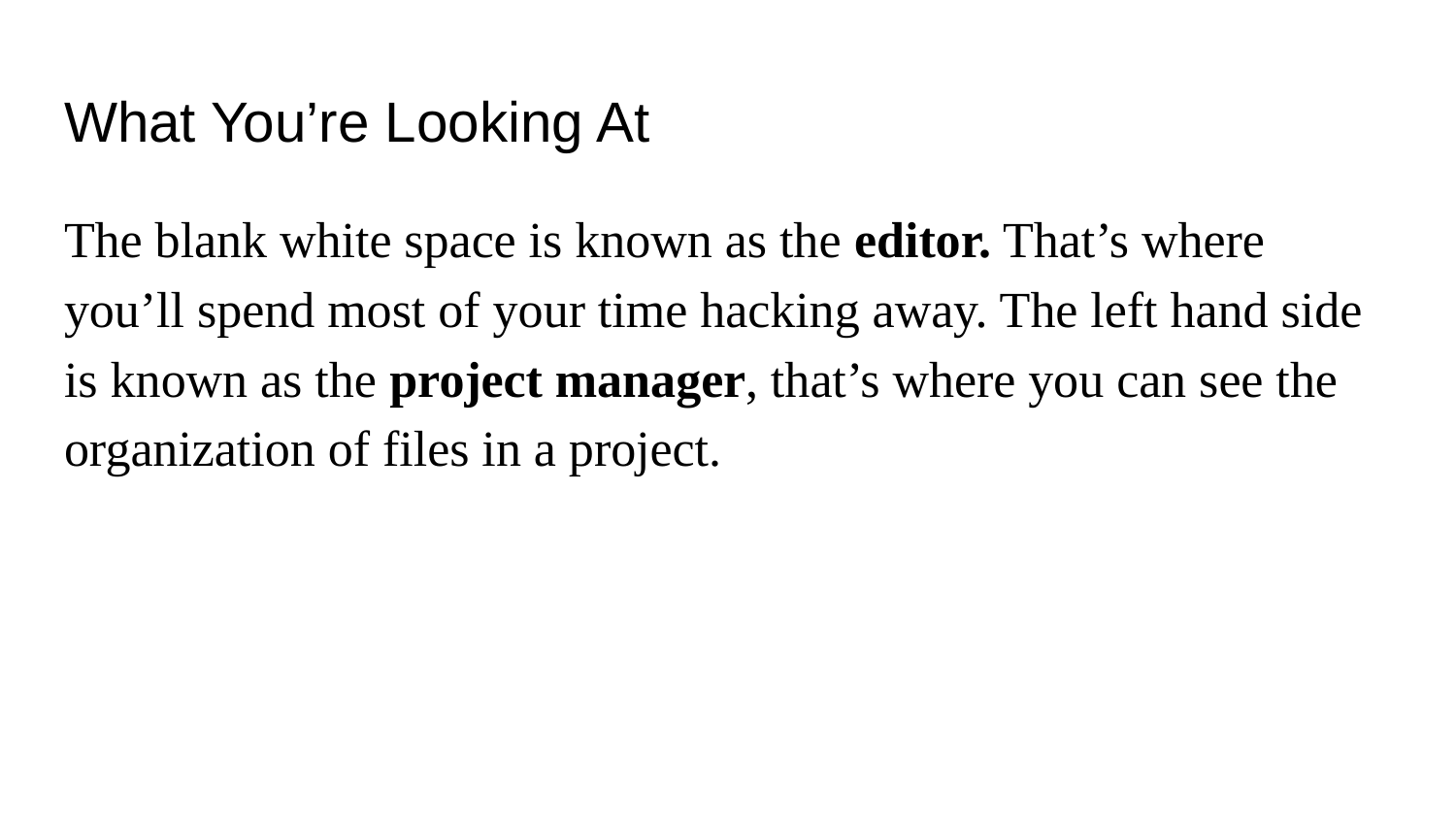

# What You’re Looking At
The blank white space is known as the editor. That’s where you’ll spend most of your time hacking away. The left hand side is known as the project manager, that’s where you can see the organization of files in a project.